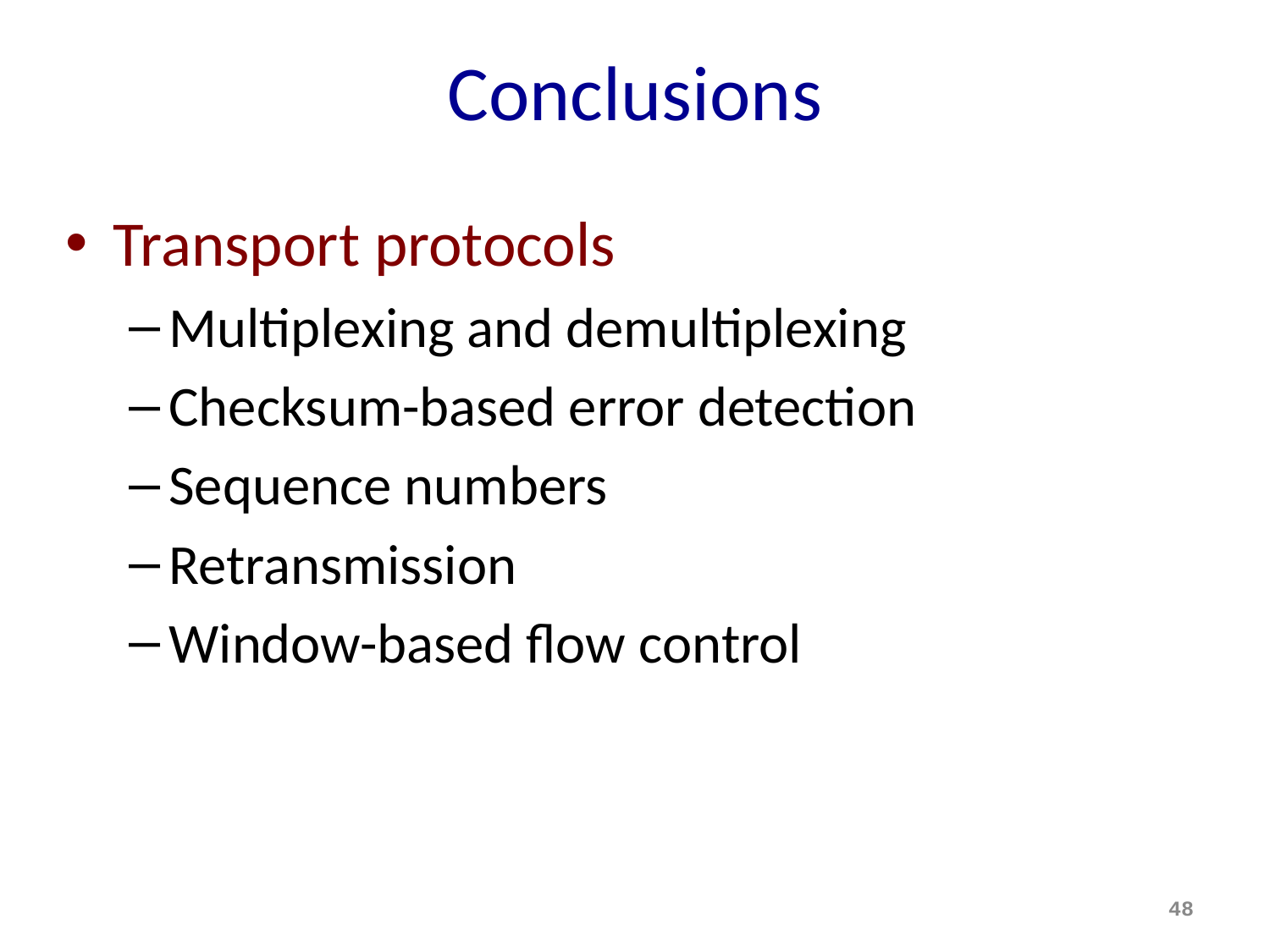

# Conclusions
Transport protocols
Multiplexing and demultiplexing
Checksum-based error detection
Sequence numbers
Retransmission
Window-based flow control
48